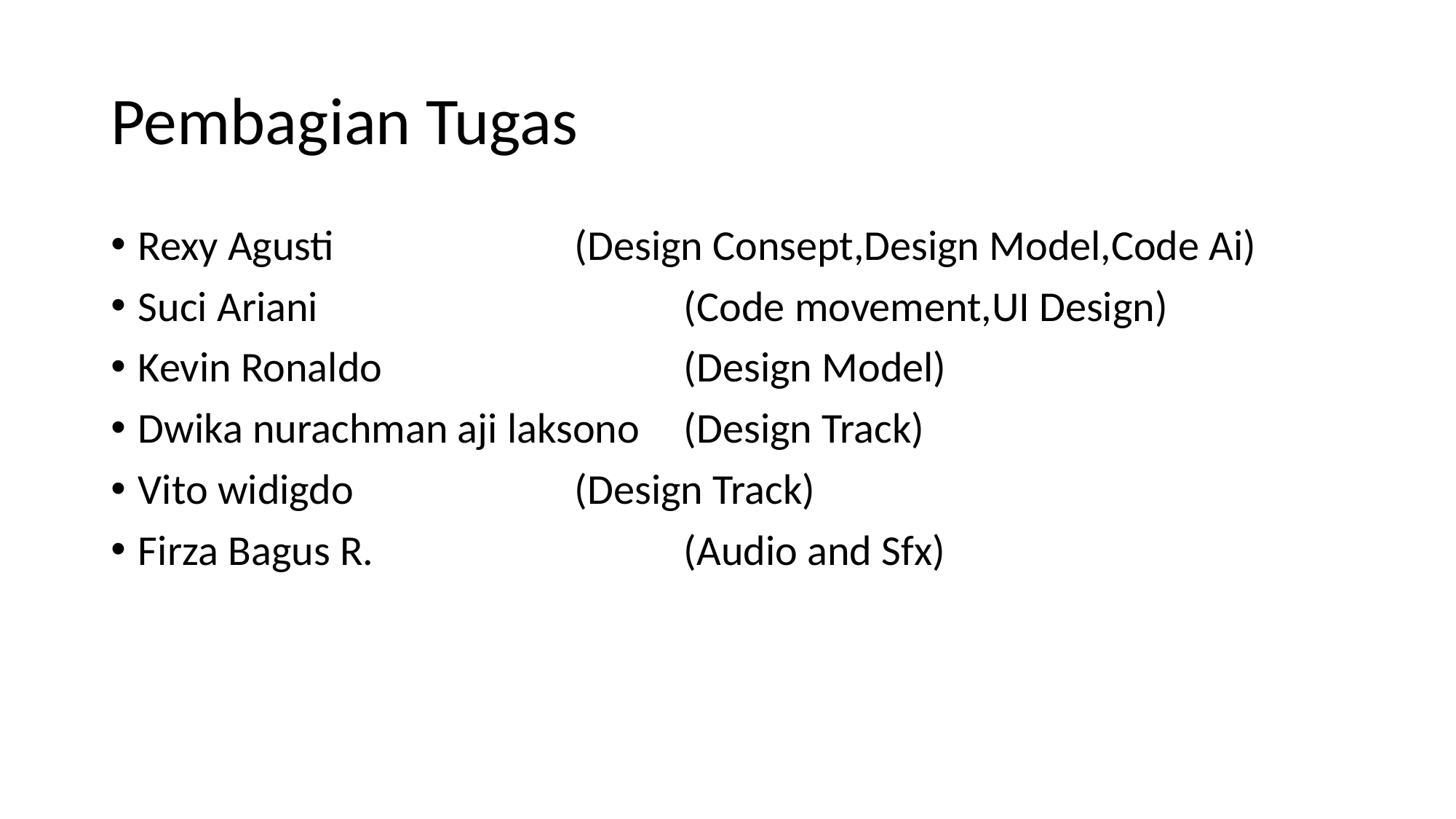

# Pembagian Tugas
Rexy Agusti  			(Design Consept,Design Model,Code Ai)
Suci Ariani    			(Code movement,UI Design)
Kevin Ronaldo 			(Design Model)
Dwika nurachman aji laksono	(Design Track)
Vito widigdo			(Design Track)
Firza Bagus R.			(Audio and Sfx)